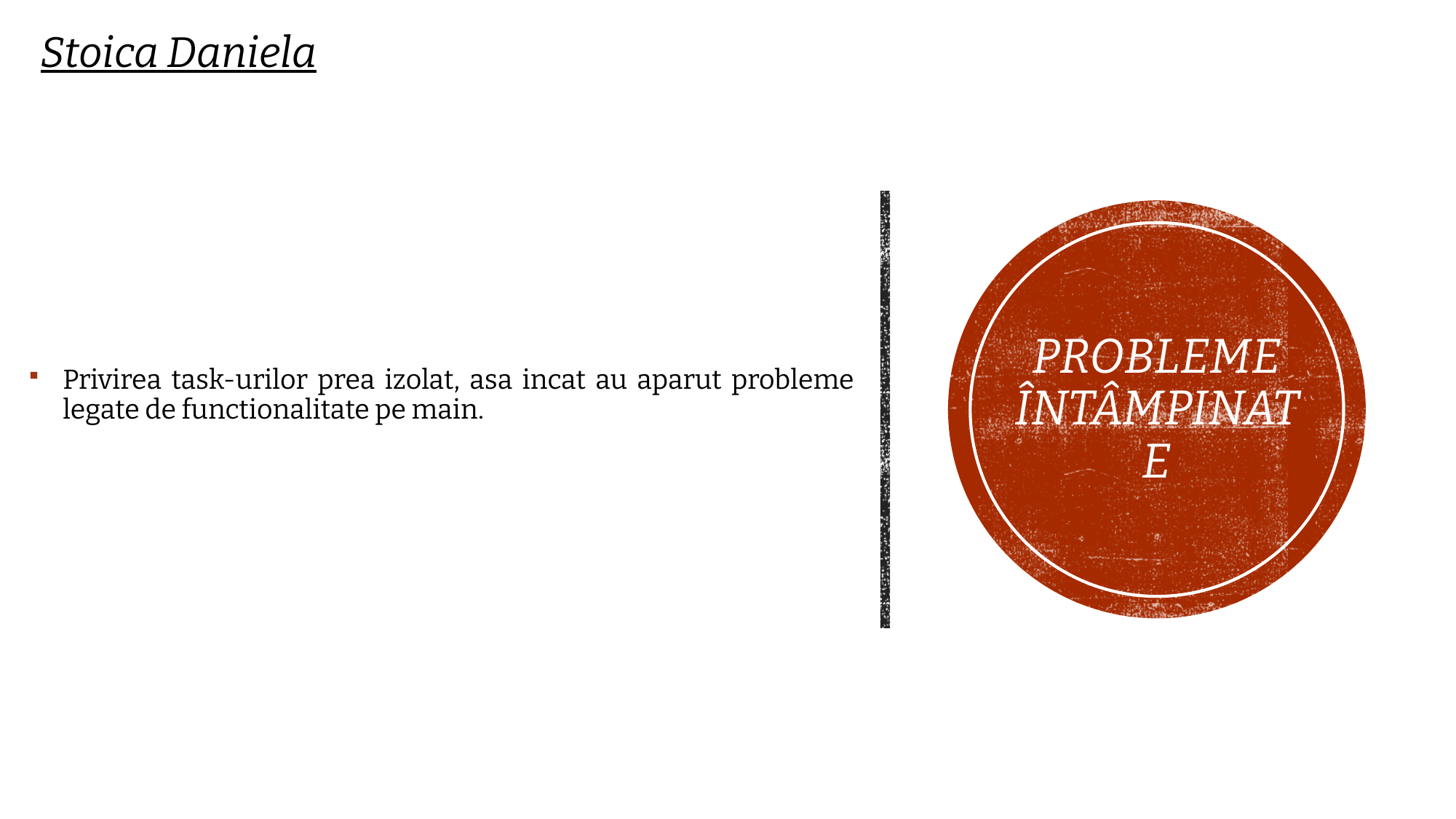

Stoica Daniela
Privirea task-urilor prea izolat, asa incat au aparut probleme legate de functionalitate pe main.

# PROBLEME ÎNTÂMPINATE